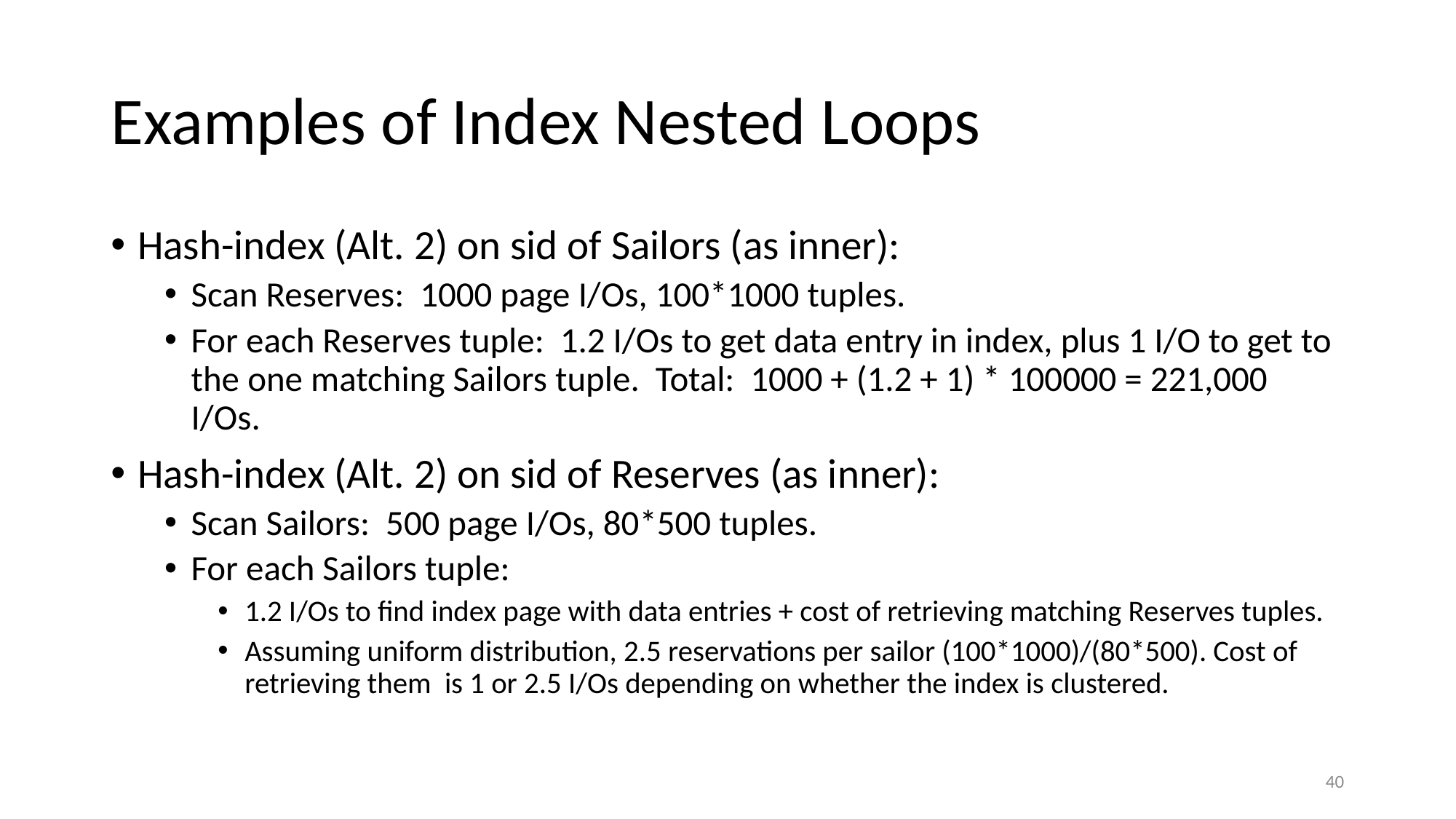

# Examples of Index Nested Loops
Hash-index (Alt. 2) on sid of Sailors (as inner):
Scan Reserves:  1000 page I/Os, 100*1000 tuples.
For each Reserves tuple:  1.2 I/Os to get data entry in index, plus 1 I/O to get to the one matching Sailors tuple.  Total:  1000 + (1.2 + 1) * 100000 = 221,000 I/Os.
Hash-index (Alt. 2) on sid of Reserves (as inner):
Scan Sailors:  500 page I/Os, 80*500 tuples.
For each Sailors tuple:
1.2 I/Os to find index page with data entries + cost of retrieving matching Reserves tuples.
Assuming uniform distribution, 2.5 reservations per sailor (100*1000)/(80*500). Cost of retrieving them  is 1 or 2.5 I/Os depending on whether the index is clustered.

40